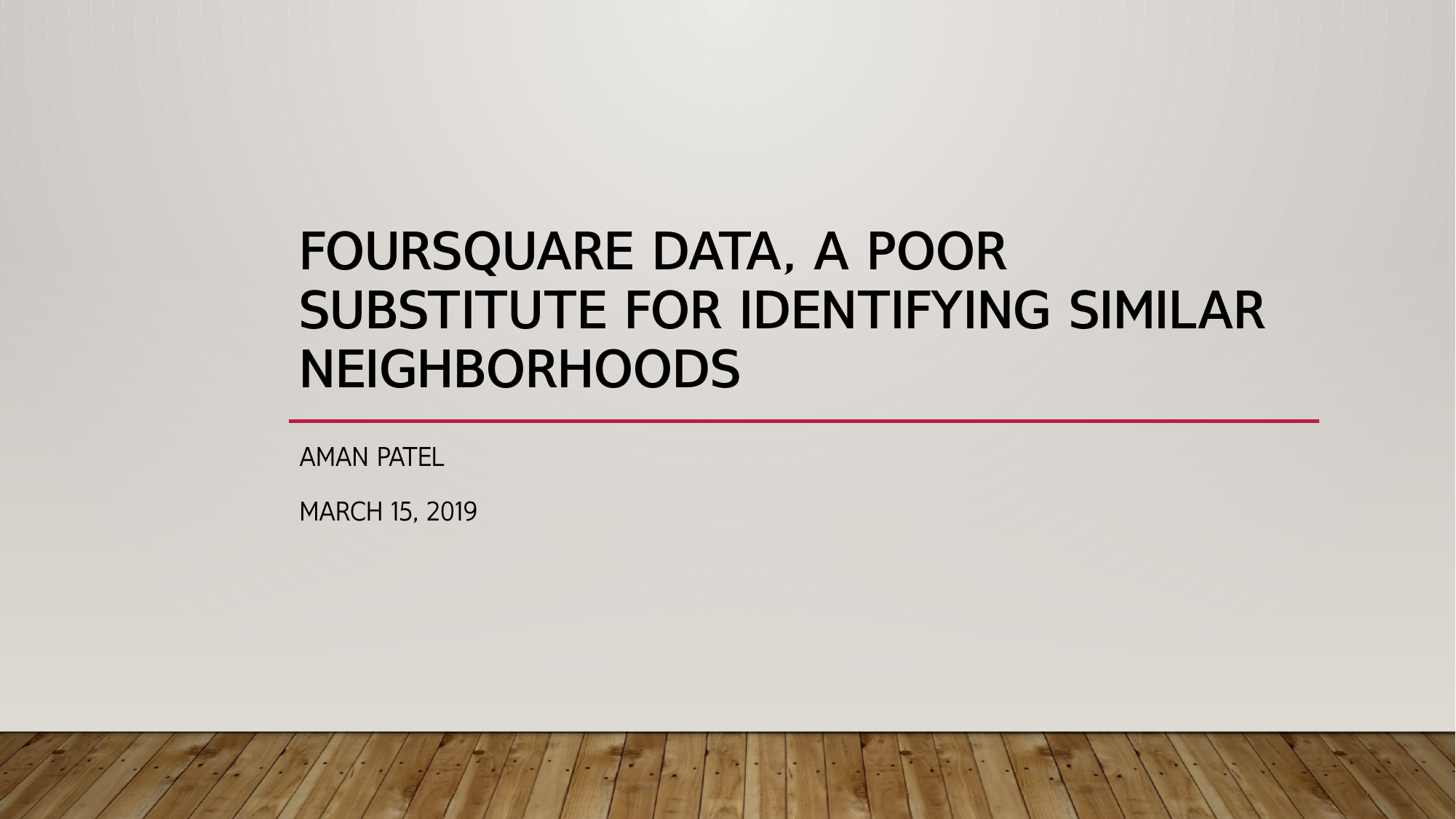

# Foursquare Data, A Poor Substitute for Identifying Similar Neighborhoods
Aman Patel
March 15, 2019